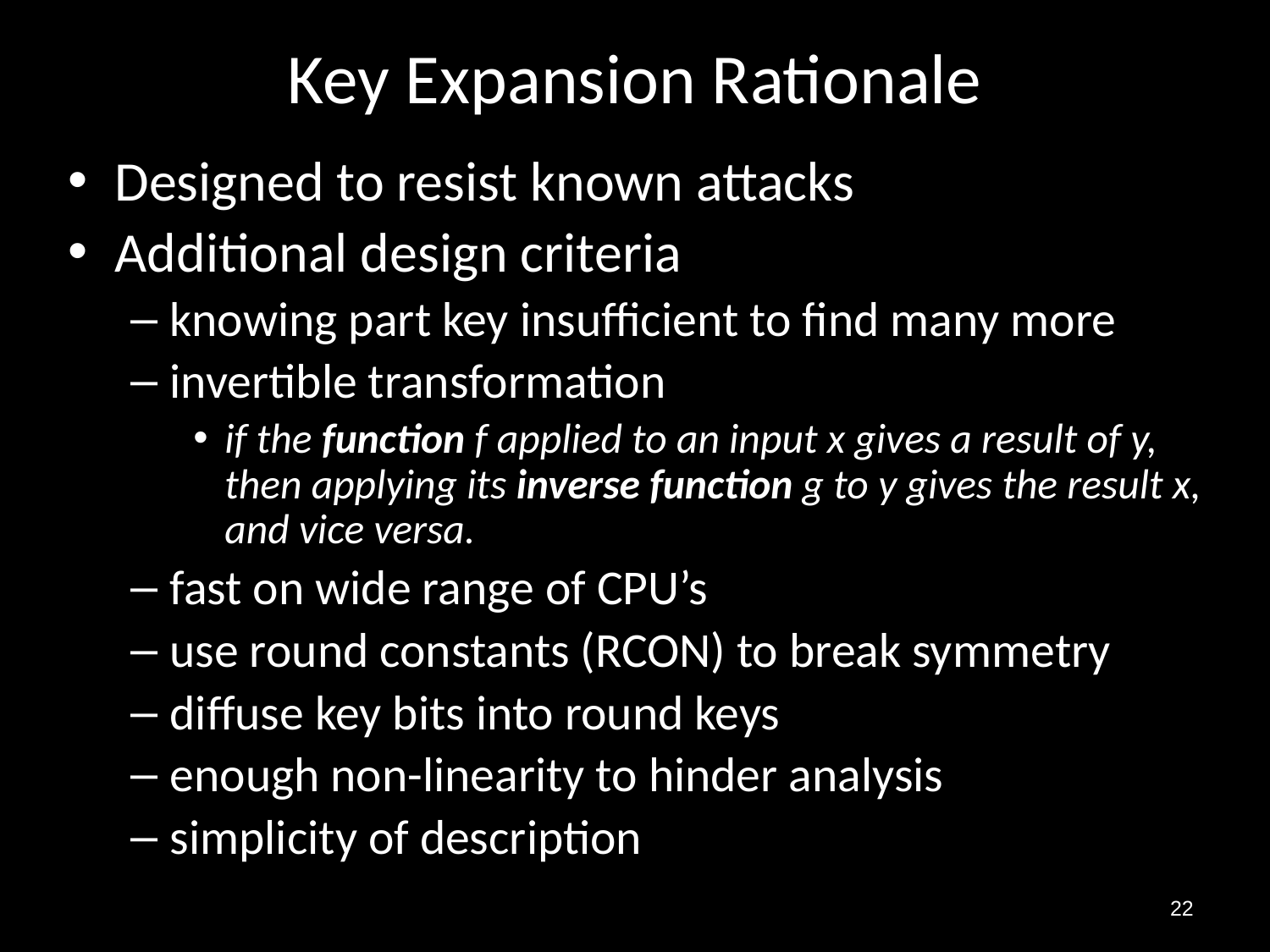

# Key Expansion Rationale
Designed to resist known attacks
Additional design criteria
knowing part key insufficient to find many more
invertible transformation
if the function f applied to an input x gives a result of y, then applying its inverse function g to y gives the result x, and vice versa.
fast on wide range of CPU’s
use round constants (RCON) to break symmetry
diffuse key bits into round keys
enough non-linearity to hinder analysis
simplicity of description
22